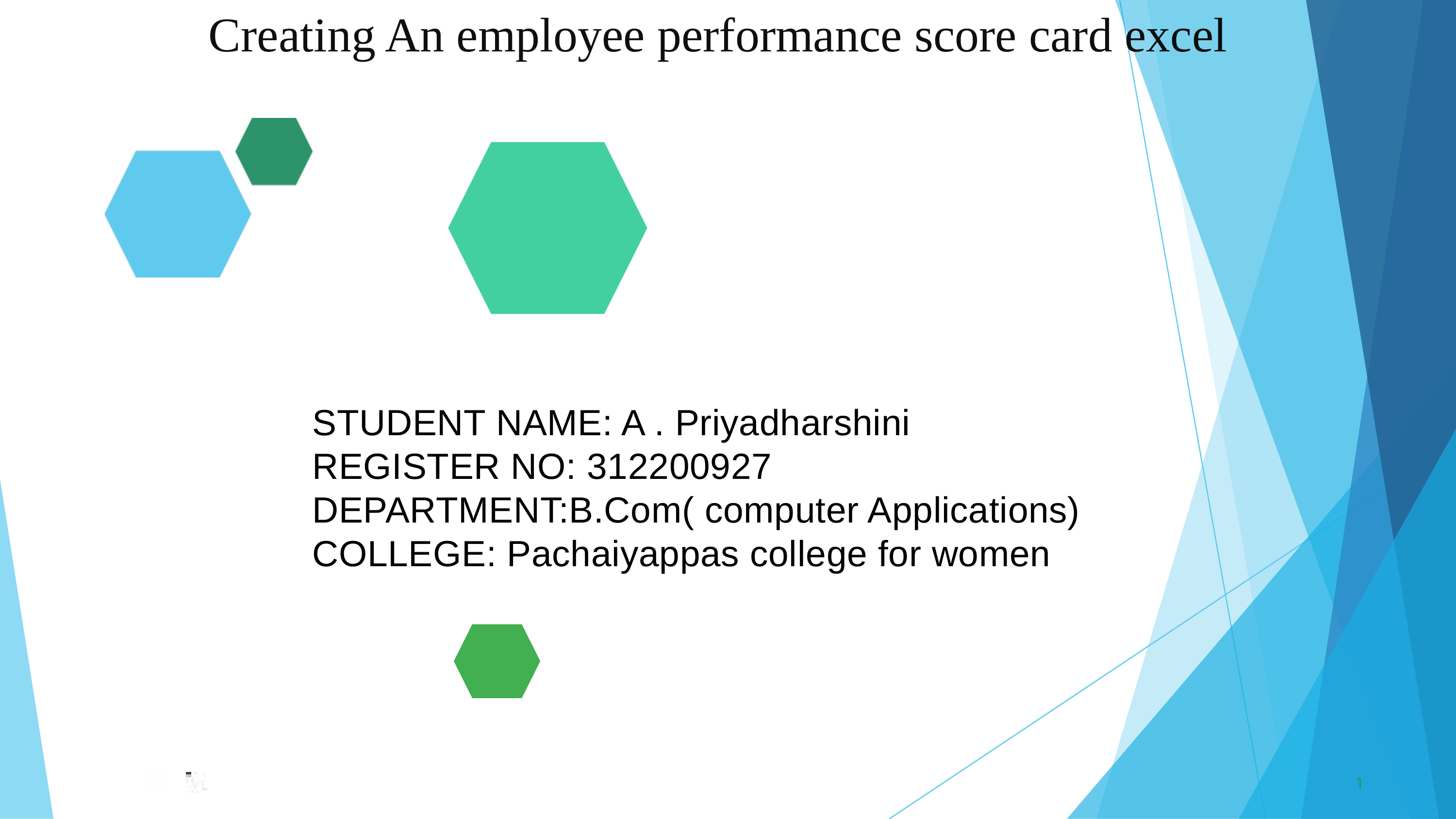

Creating An employee performance score card excel

STUDENT NAME: A . Priyadharshini
REGISTER NO: 312200927
DEPARTMENT:B.Com( computer Applications)
COLLEGE: Pachaiyappas college for women

1